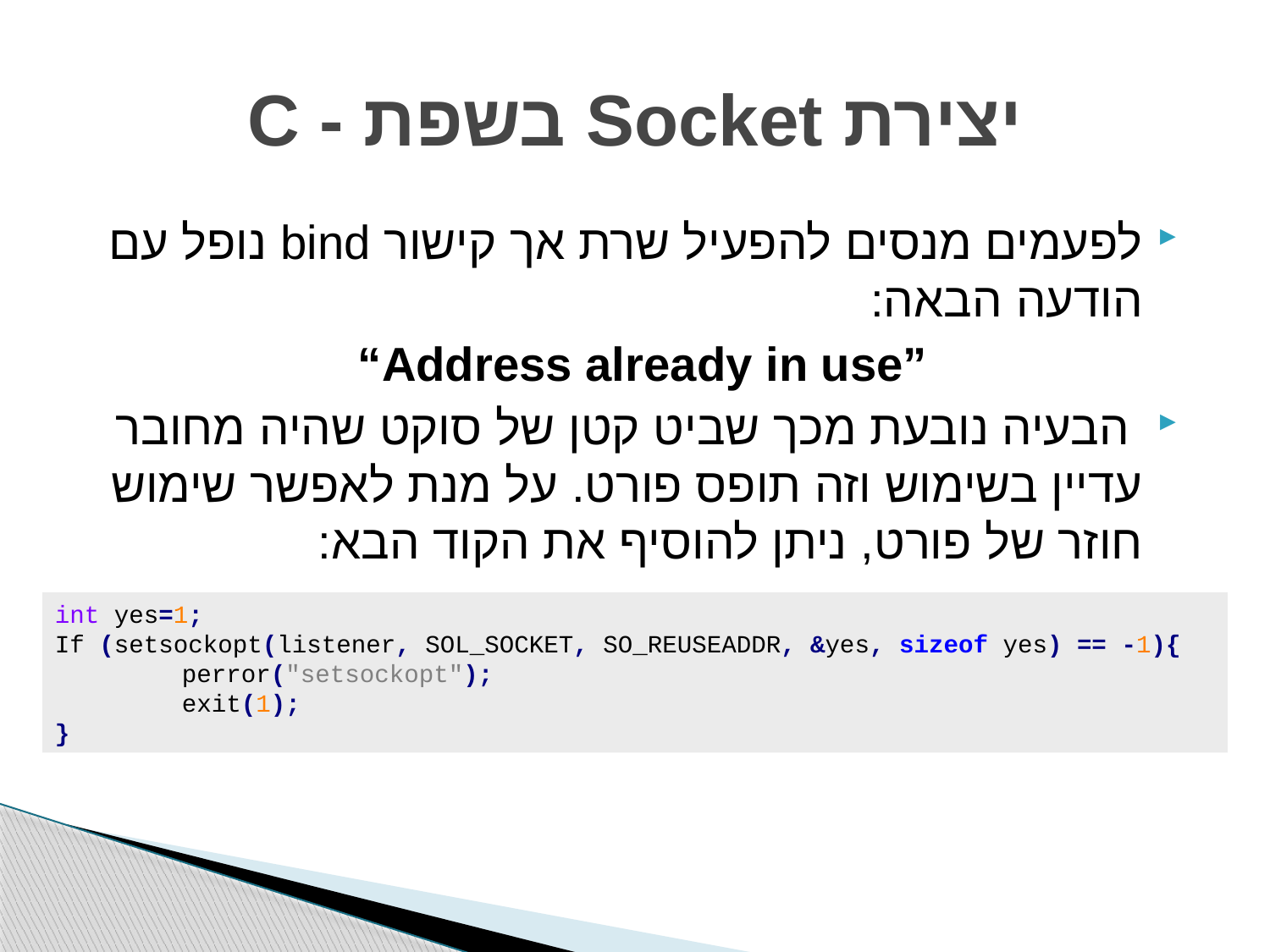

# יצירת Socket בשפת - C
לפעמים מנסים להפעיל שרת אך קישור bind נופל עם הודעה הבאה:
“Address already in use”
 הבעיה נובעת מכך שביט קטן של סוקט שהיה מחובר עדיין בשימוש וזה תופס פורט. על מנת לאפשר שימוש חוזר של פורט, ניתן להוסיף את הקוד הבא:
int yes=1;
If (setsockopt(listener, SOL_SOCKET, SO_REUSEADDR, &yes, sizeof yes) == -1){
	perror("setsockopt");
	exit(1);
}